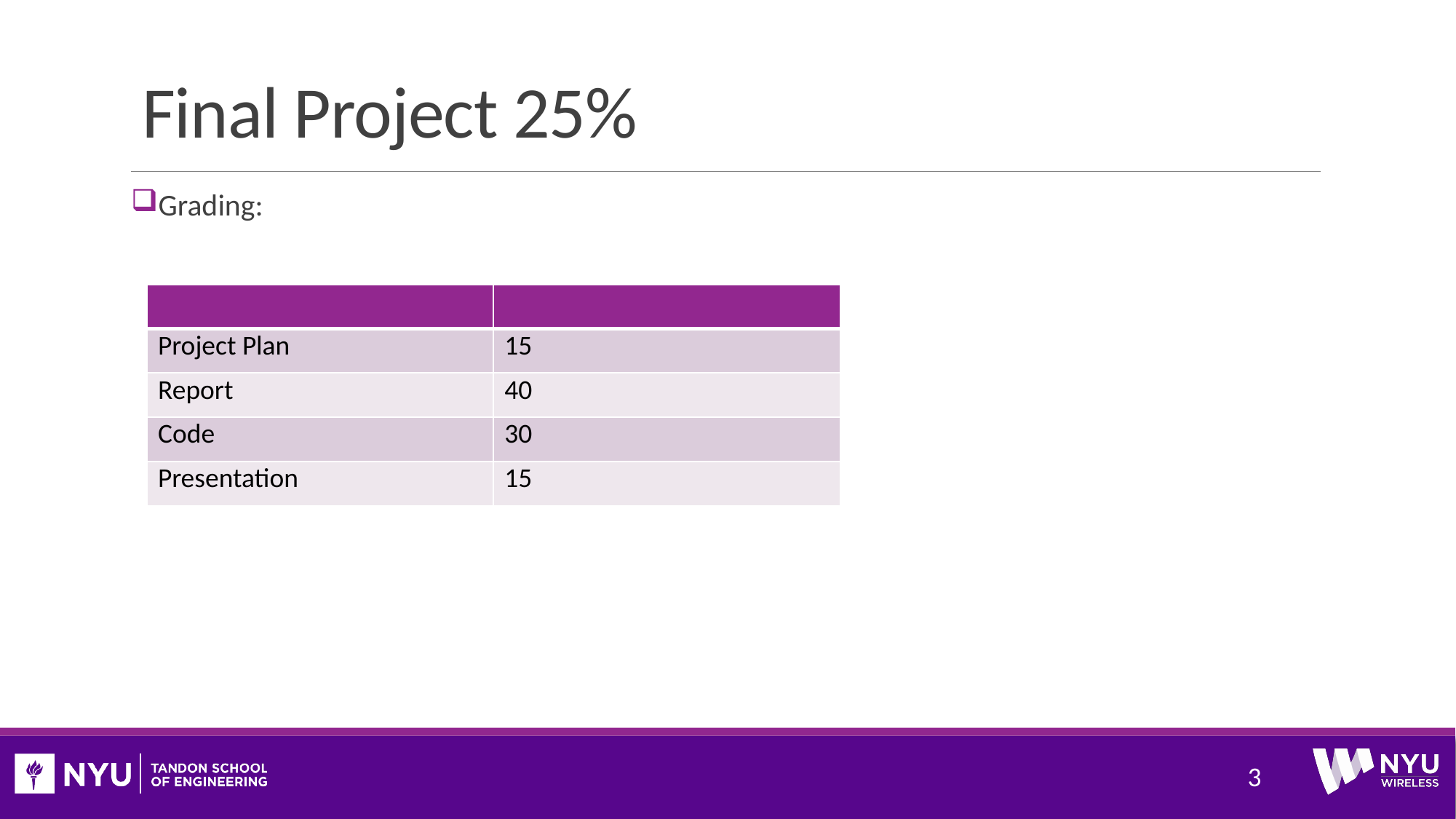

# Final Project 25%
Grading:

|  |  |
| --- | --- |
| Project Plan | 15 |
| Report | 40 |
| Code | 30 |
| Presentation | 15 |
3